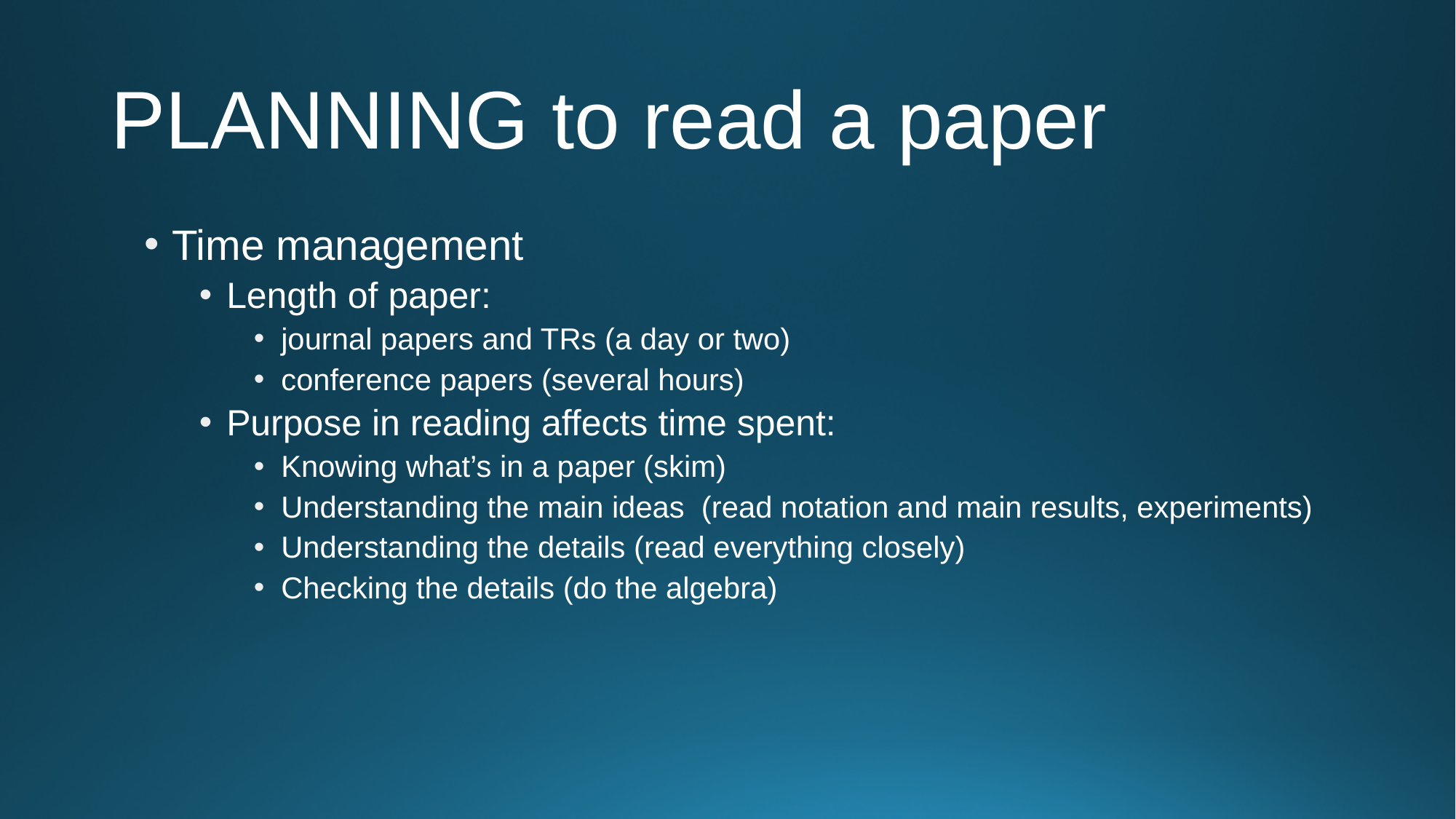

# PLANNING to read a paper
Time management
Length of paper:
journal papers and TRs (a day or two)
conference papers (several hours)
Purpose in reading affects time spent:
Knowing what’s in a paper (skim)
Understanding the main ideas  (read notation and main results, experiments)
Understanding the details (read everything closely)
Checking the details (do the algebra)